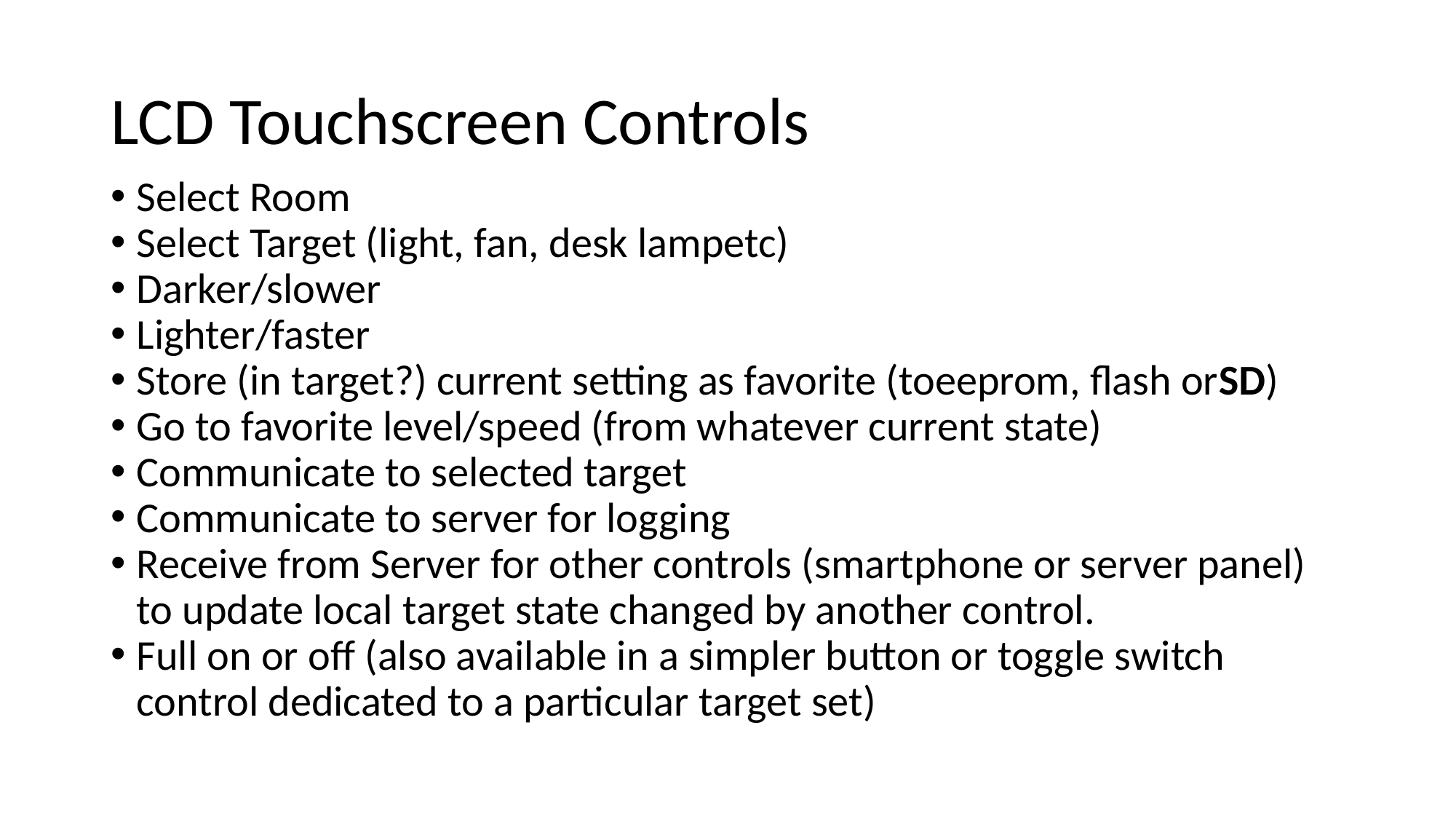

LCD Touchscreen Controls
Select Room
Select Target (light, fan, desk lampetc)
Darker/slower
Lighter/faster
Store (in target?) current setting as favorite (toeeprom, flash orSD)
Go to favorite level/speed (from whatever current state)
Communicate to selected target
Communicate to server for logging
Receive from Server for other controls (smartphone or server panel) to update local target state changed by another control.
Full on or off (also available in a simpler button or toggle switch control dedicated to a particular target set)